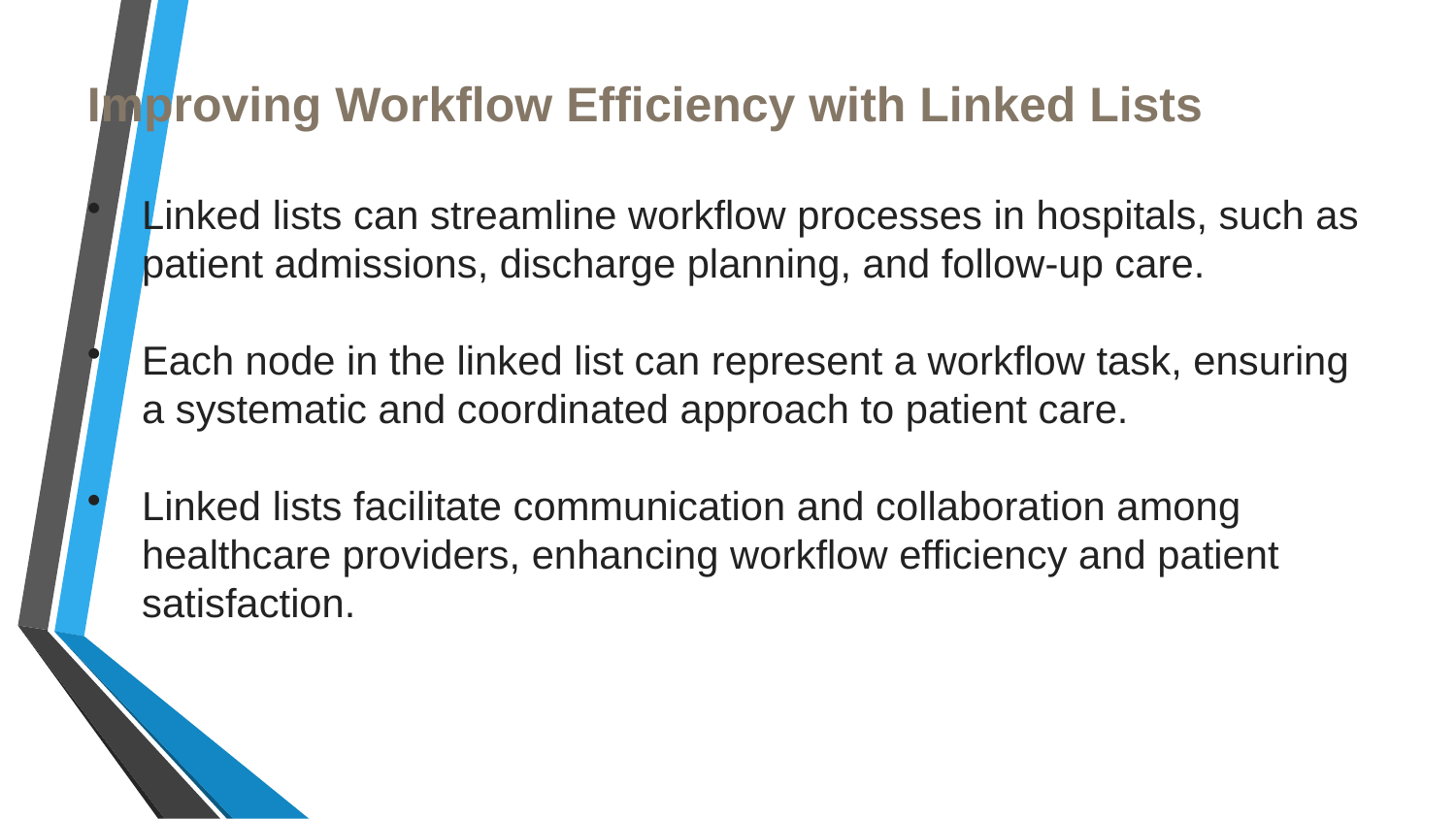

Improving Workflow Efficiency with Linked Lists
Linked lists can streamline workflow processes in hospitals, such as patient admissions, discharge planning, and follow-up care.

Each node in the linked list can represent a workflow task, ensuring a systematic and coordinated approach to patient care.

Linked lists facilitate communication and collaboration among healthcare providers, enhancing workflow efficiency and patient satisfaction.